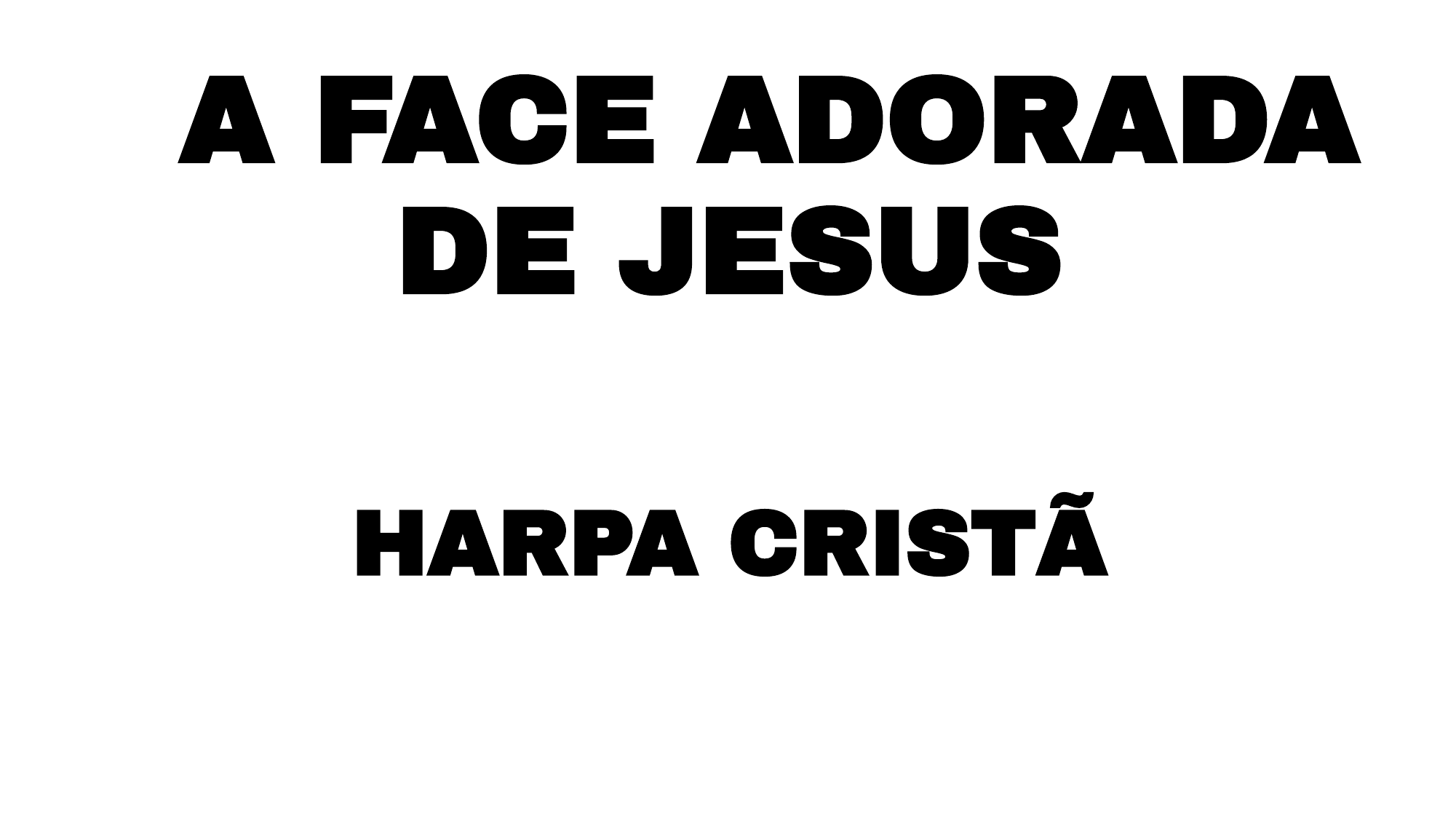

# A FACE ADORADA DE JESUS
HARPA CRISTÃ